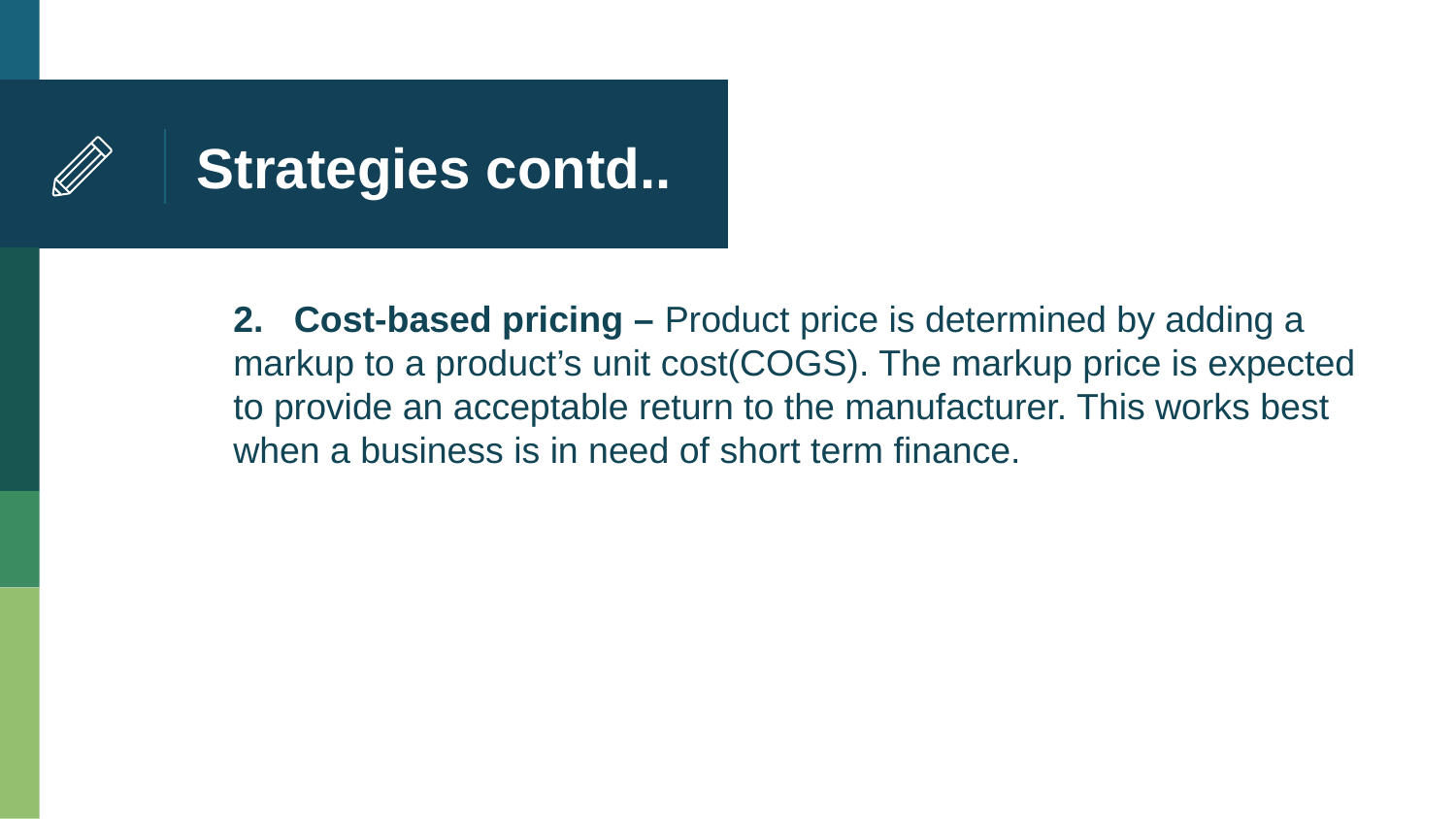

# Strategies contd..

2.   Cost-based pricing – Product price is determined by adding a markup to a product’s unit cost(COGS). The markup price is expected to provide an acceptable return to the manufacturer. This works best when a business is in need of short term finance.